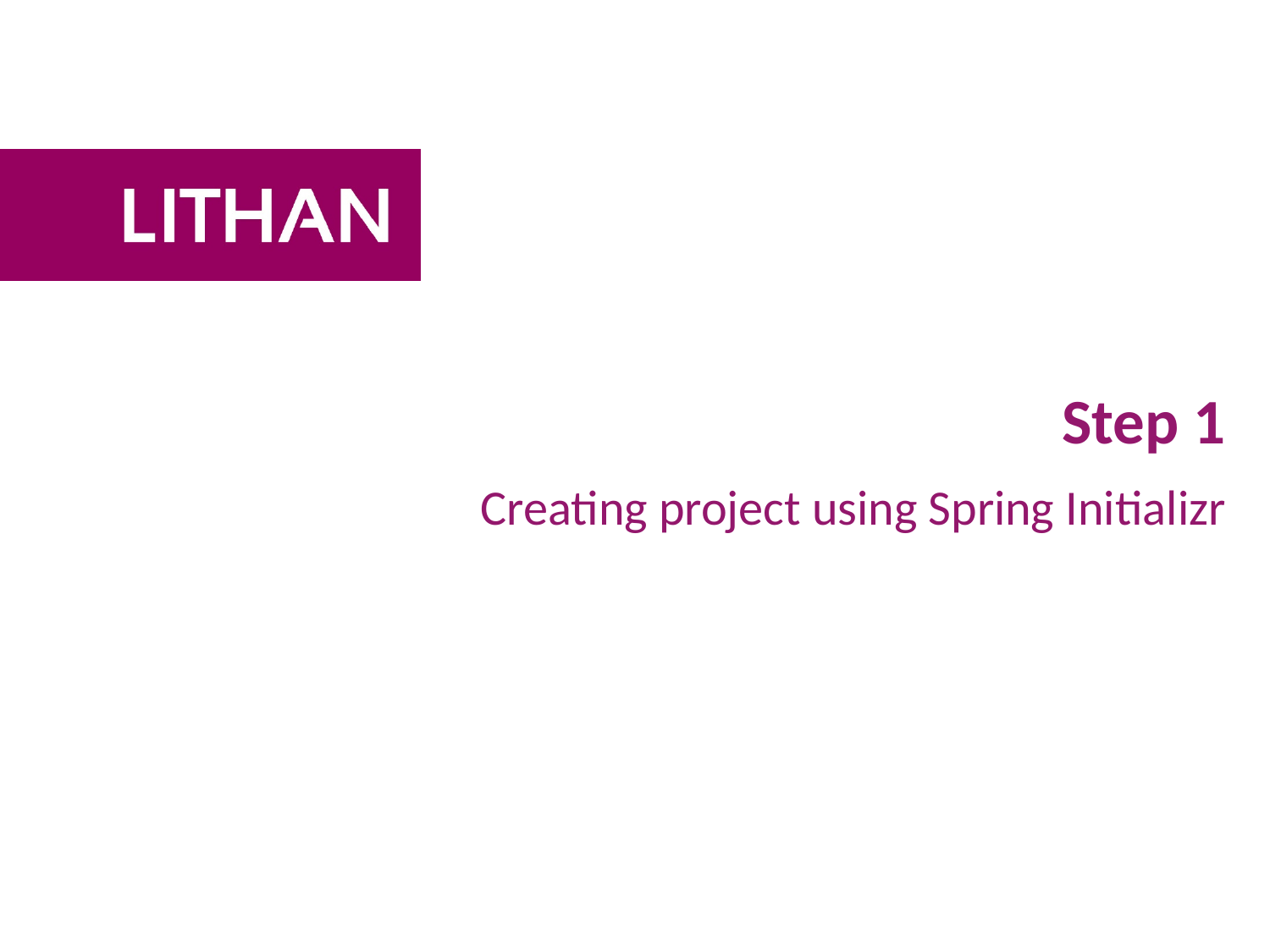

# Step 1
Creating project using Spring Initializr